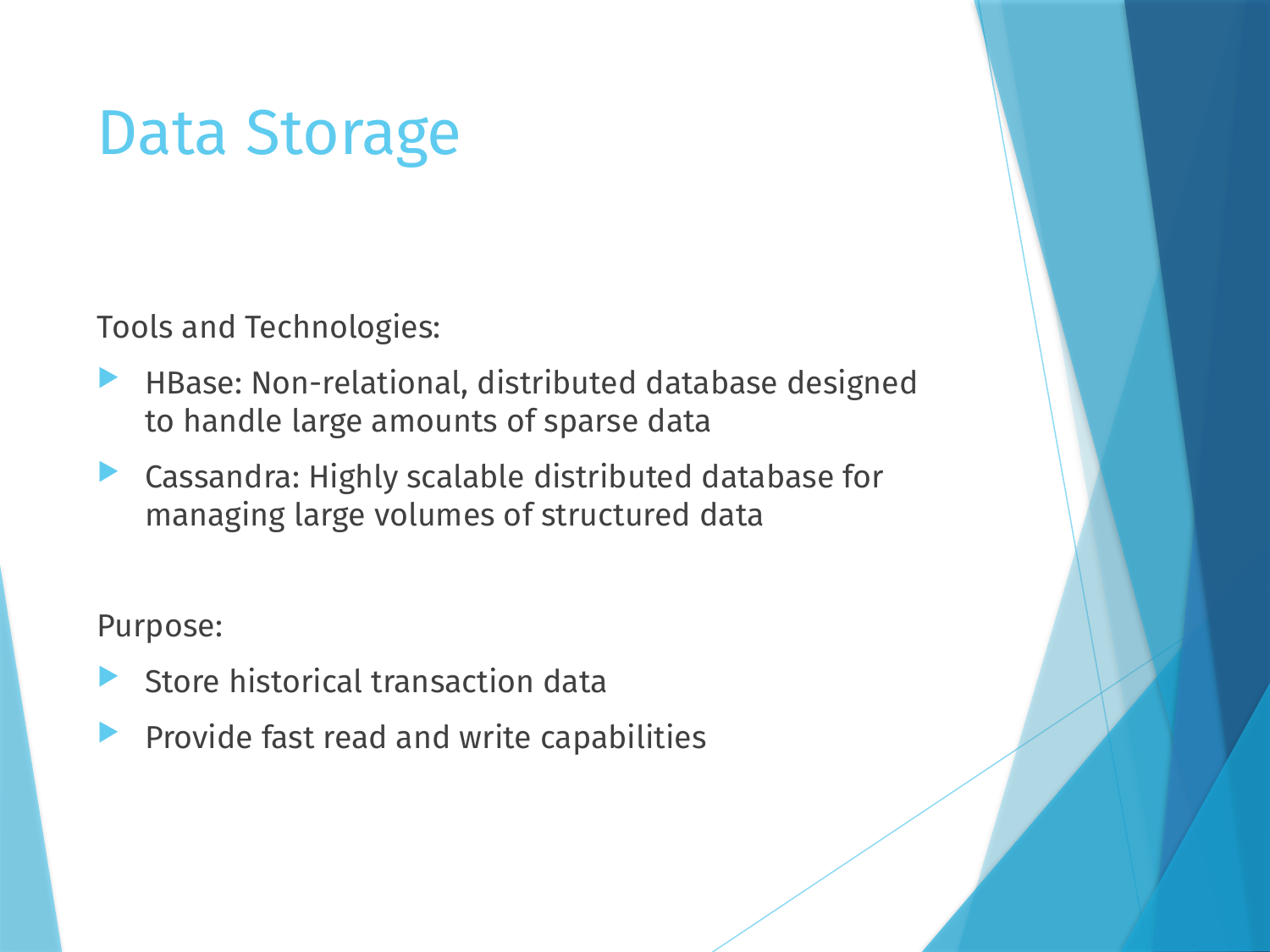

# Data Storage
Tools and Technologies:
HBase: Non-relational, distributed database designed to handle large amounts of sparse data
Cassandra: Highly scalable distributed database for managing large volumes of structured data

Purpose:
Store historical transaction data
Provide fast read and write capabilities